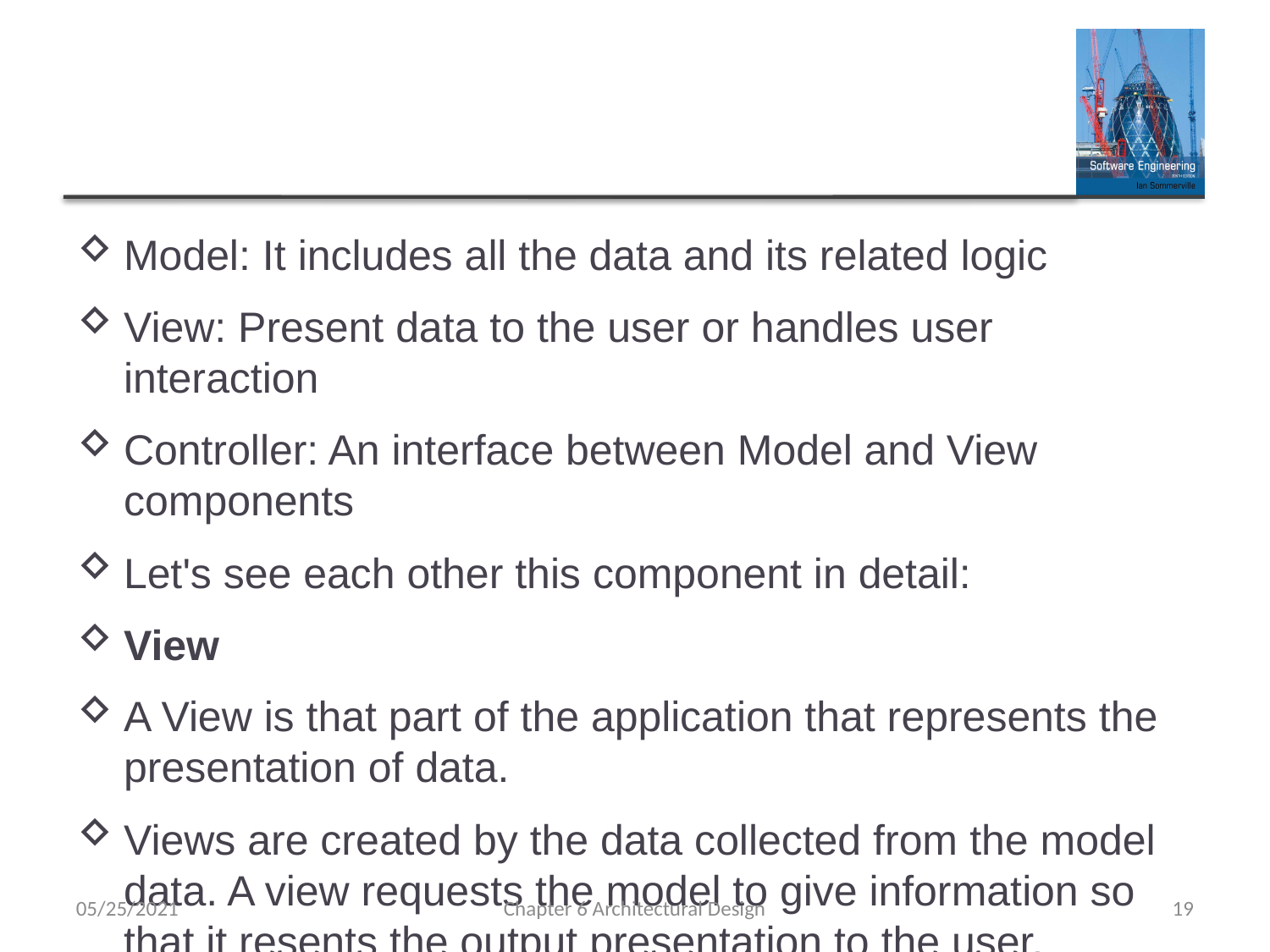

Model: It includes all the data and its related logic
View: Present data to the user or handles user interaction
Controller: An interface between Model and View components
Let's see each other this component in detail:
View
A View is that part of the application that represents the presentation of data.
Views are created by the data collected from the model data. A view requests the model to give information so that it resents the output presentation to the user.
The view also represents the data from chats, diagrams, and table. For example, any customer view will include all the UI components like text boxes, drop downs, etc.

05/25/2021
Chapter 6 Architectural Design
19